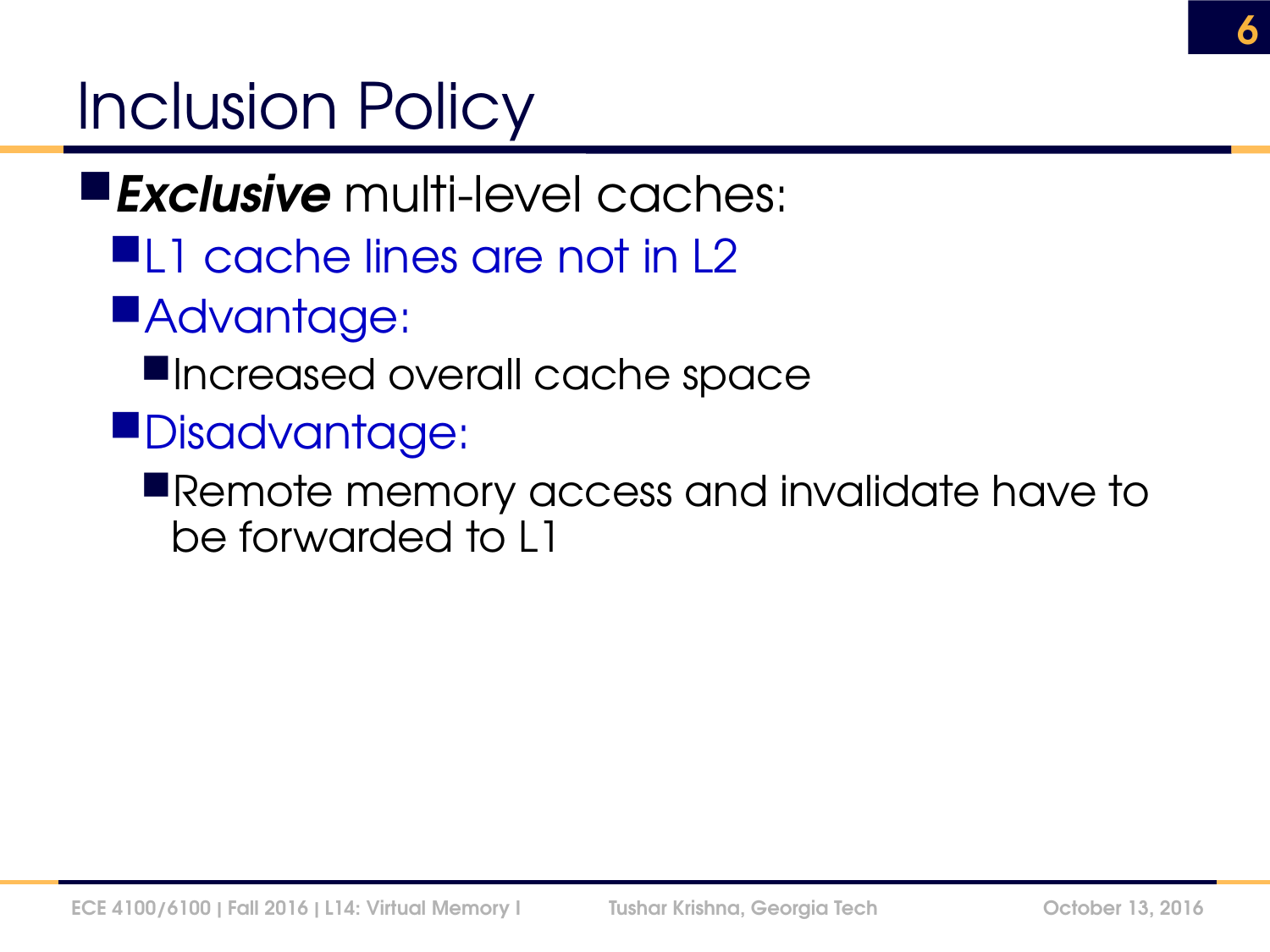

6
# Inclusion Policy
Exclusive multi-level caches:
L1 cache lines are not in L2
Advantage:
Increased overall cache space
Disadvantage:
Remote memory access and invalidate have to be forwarded to L1

ECE 4100/6100 | Fall 2016 | L14: Virtual Memory I                Tushar Krishna, Georgia Tech
October 13, 2016